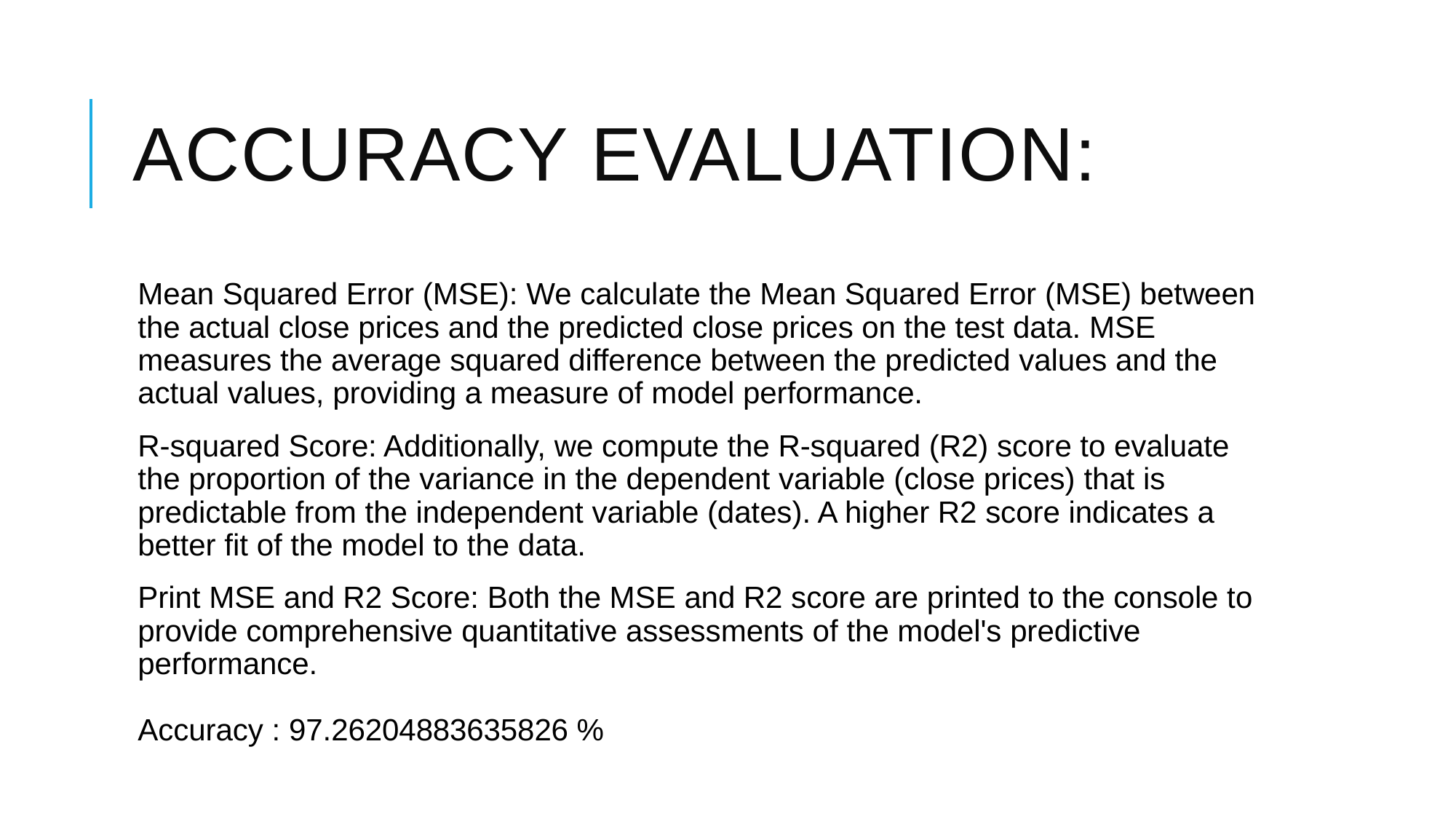

# Accuracy Evaluation:
Mean Squared Error (MSE): We calculate the Mean Squared Error (MSE) between the actual close prices and the predicted close prices on the test data. MSE measures the average squared difference between the predicted values and the actual values, providing a measure of model performance.
R-squared Score: Additionally, we compute the R-squared (R2) score to evaluate the proportion of the variance in the dependent variable (close prices) that is predictable from the independent variable (dates). A higher R2 score indicates a better fit of the model to the data.
Print MSE and R2 Score: Both the MSE and R2 score are printed to the console to provide comprehensive quantitative assessments of the model's predictive performance.
Accuracy : 97.26204883635826 %